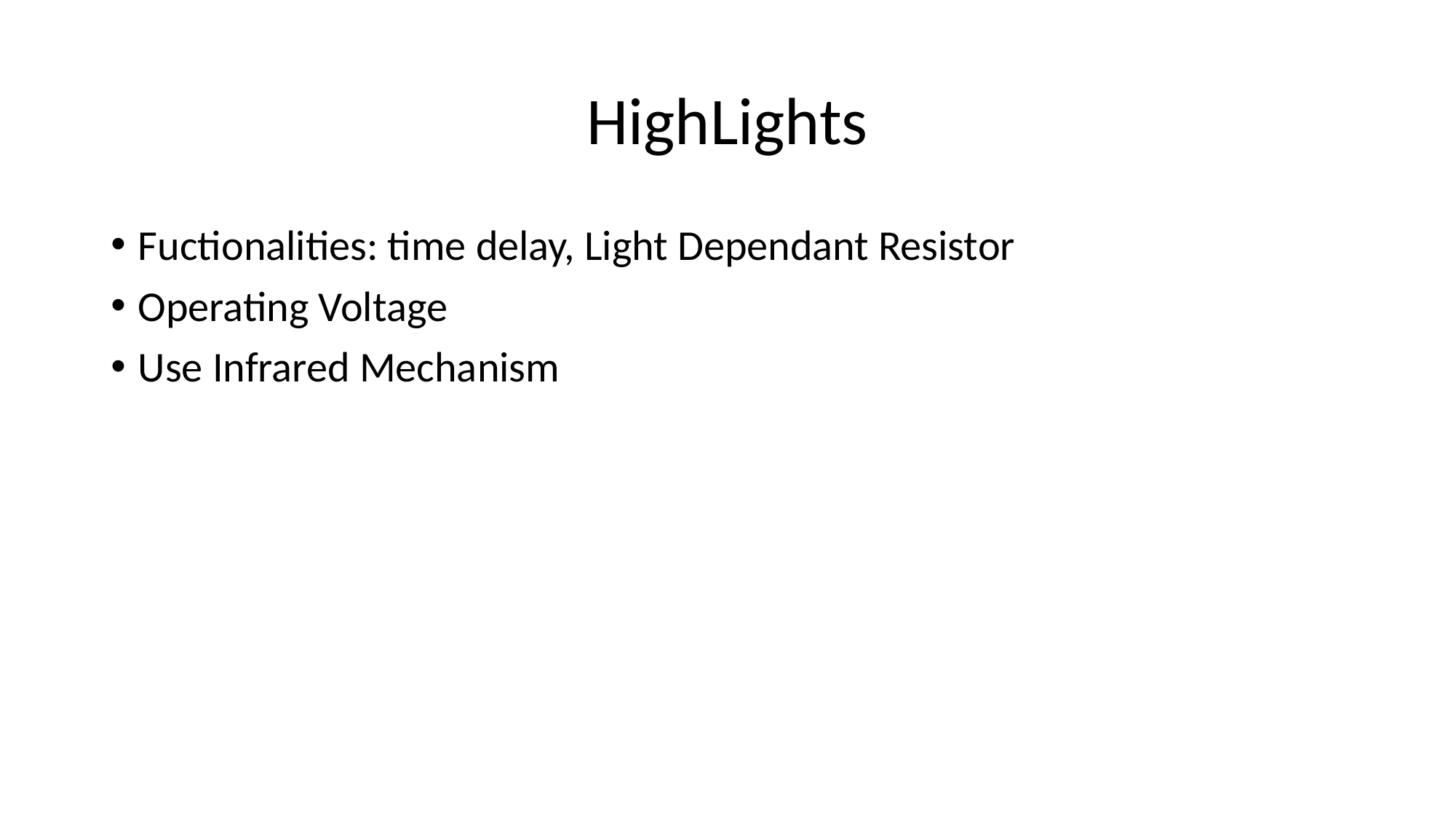

# HighLights
Fuctionalities: time delay, Light Dependant Resistor
Operating Voltage
Use Infrared Mechanism